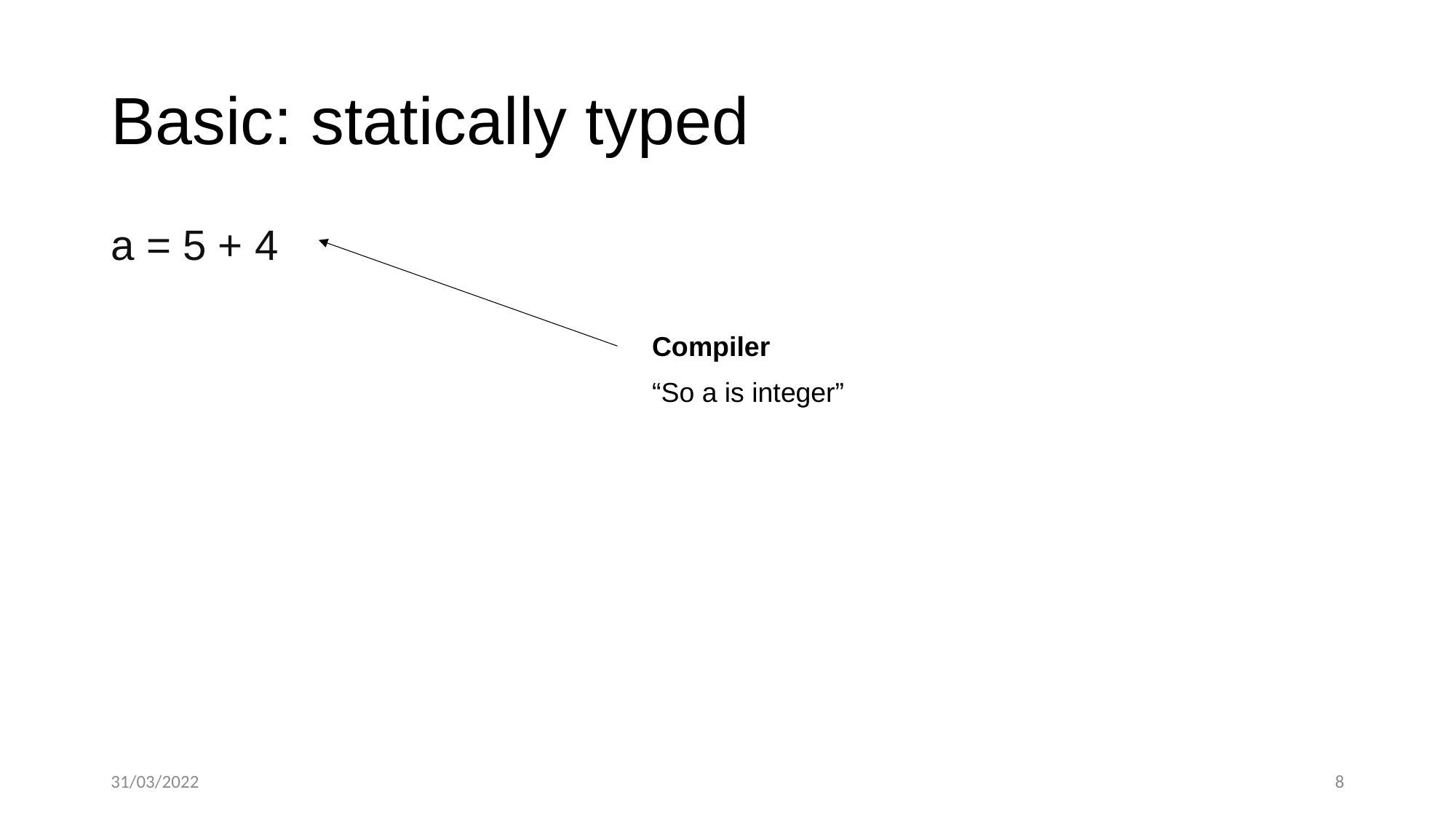

# Basic: statically typed
a = 5 + 4
Compiler
“So a is integer”
31/03/2022
8